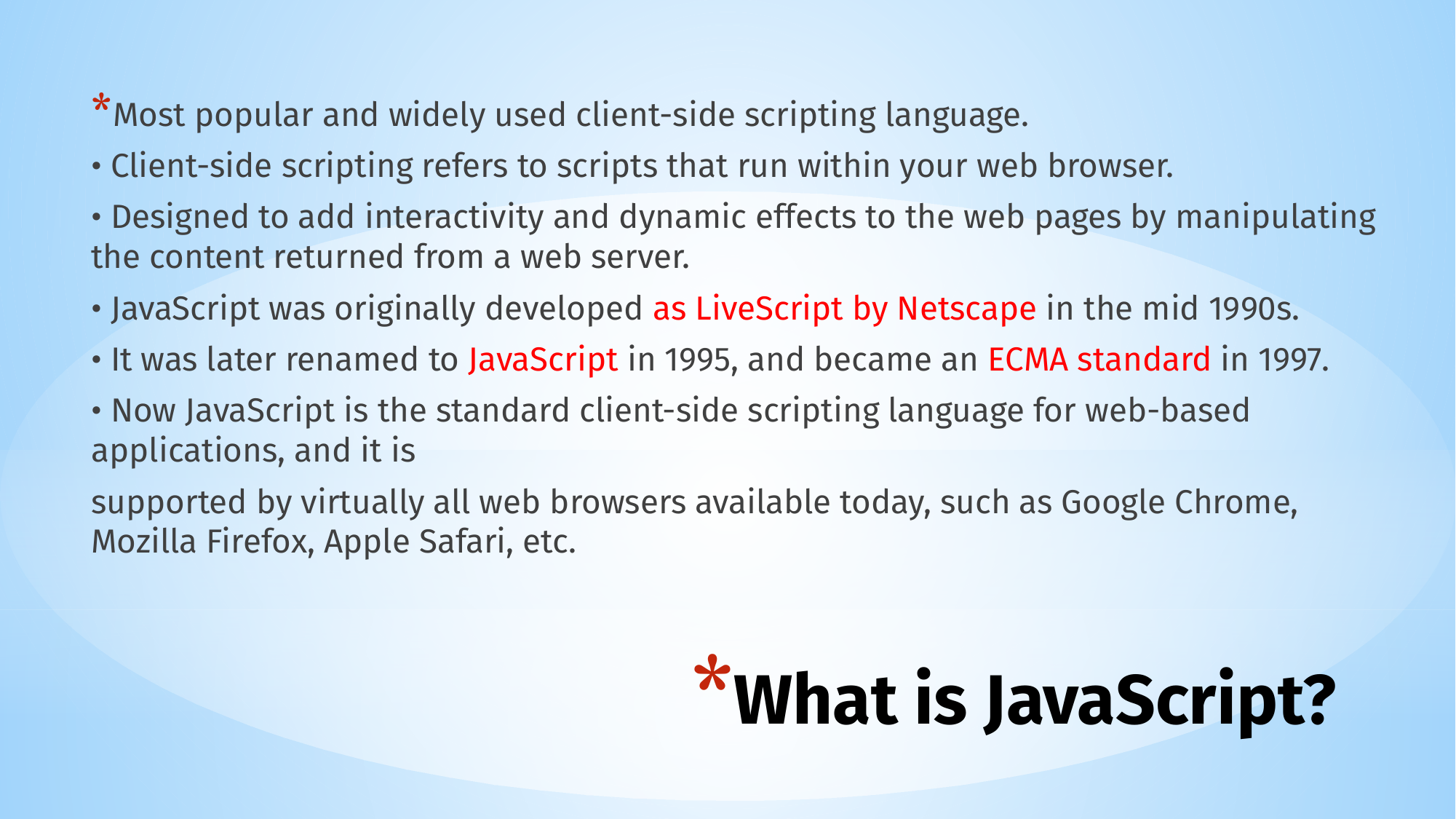

Most popular and widely used client-side scripting language.
• Client-side scripting refers to scripts that run within your web browser.
• Designed to add interactivity and dynamic effects to the web pages by manipulating the content returned from a web server.
• JavaScript was originally developed as LiveScript by Netscape in the mid 1990s.
• It was later renamed to JavaScript in 1995, and became an ECMA standard in 1997.
• Now JavaScript is the standard client-side scripting language for web-based applications, and it is
supported by virtually all web browsers available today, such as Google Chrome, Mozilla Firefox, Apple Safari, etc.

# What is JavaScript?